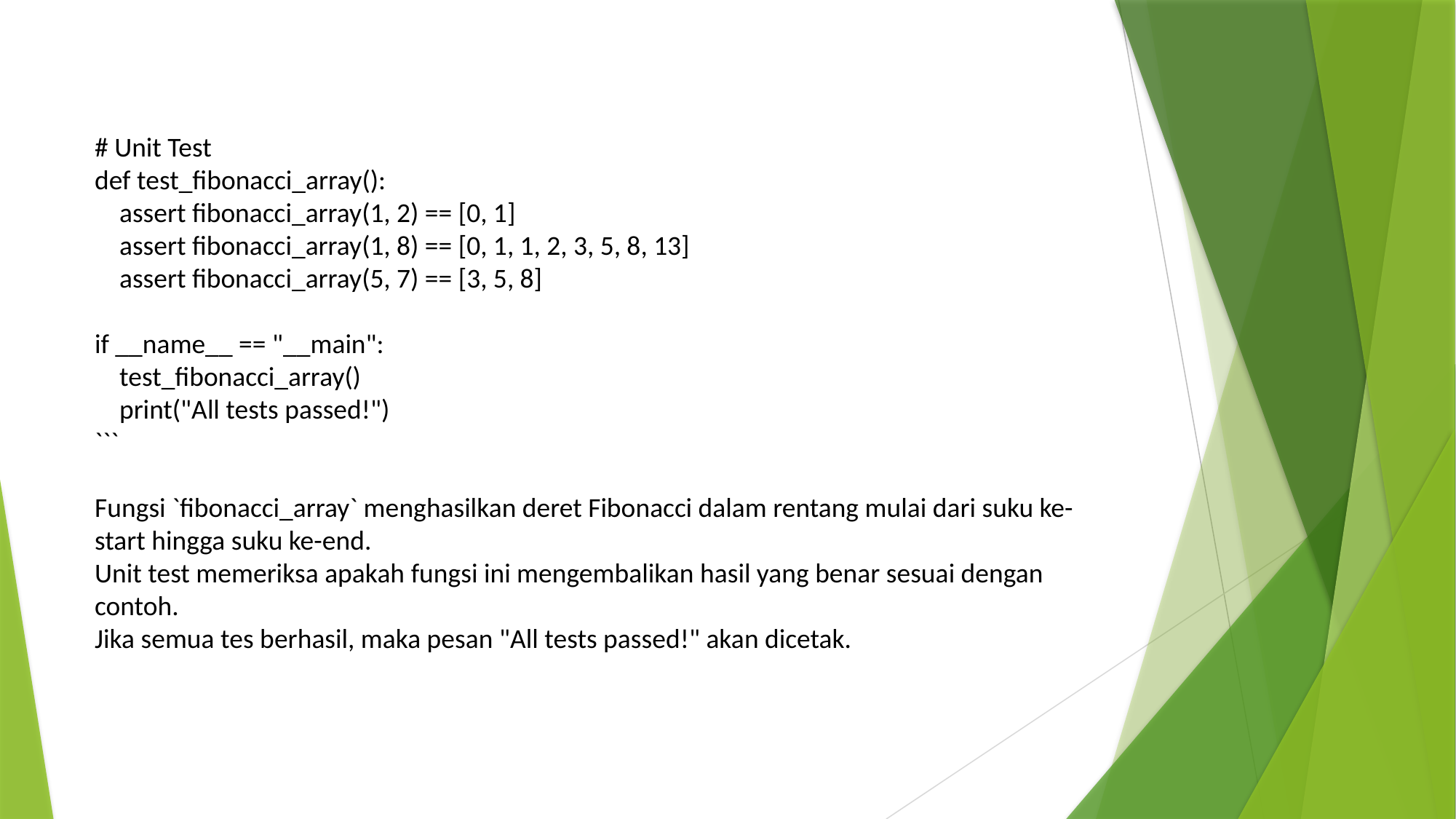

# # Unit Test def test_fibonacci_array(): assert fibonacci_array(1, 2) == [0, 1] assert fibonacci_array(1, 8) == [0, 1, 1, 2, 3, 5, 8, 13] assert fibonacci_array(5, 7) == [3, 5, 8] if __name__ == "__main": test_fibonacci_array() print("All tests passed!") ``` Fungsi `fibonacci_array` menghasilkan deret Fibonacci dalam rentang mulai dari suku ke-start hingga suku ke-end. Unit test memeriksa apakah fungsi ini mengembalikan hasil yang benar sesuai dengan contoh. Jika semua tes berhasil, maka pesan "All tests passed!" akan dicetak.